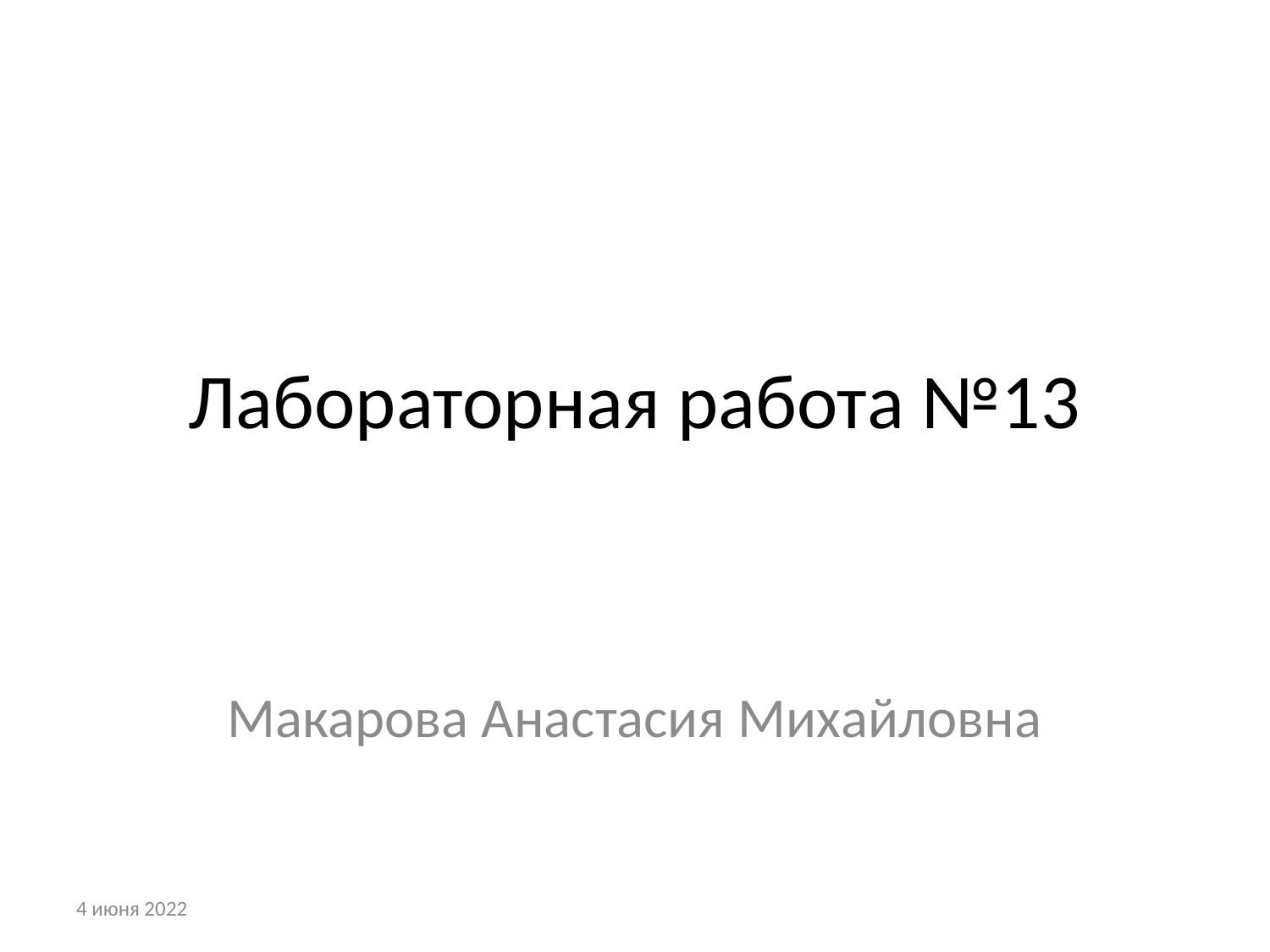

# Лабораторная работа №13
Макарова Анастасия Михайловна
4 июня 2022